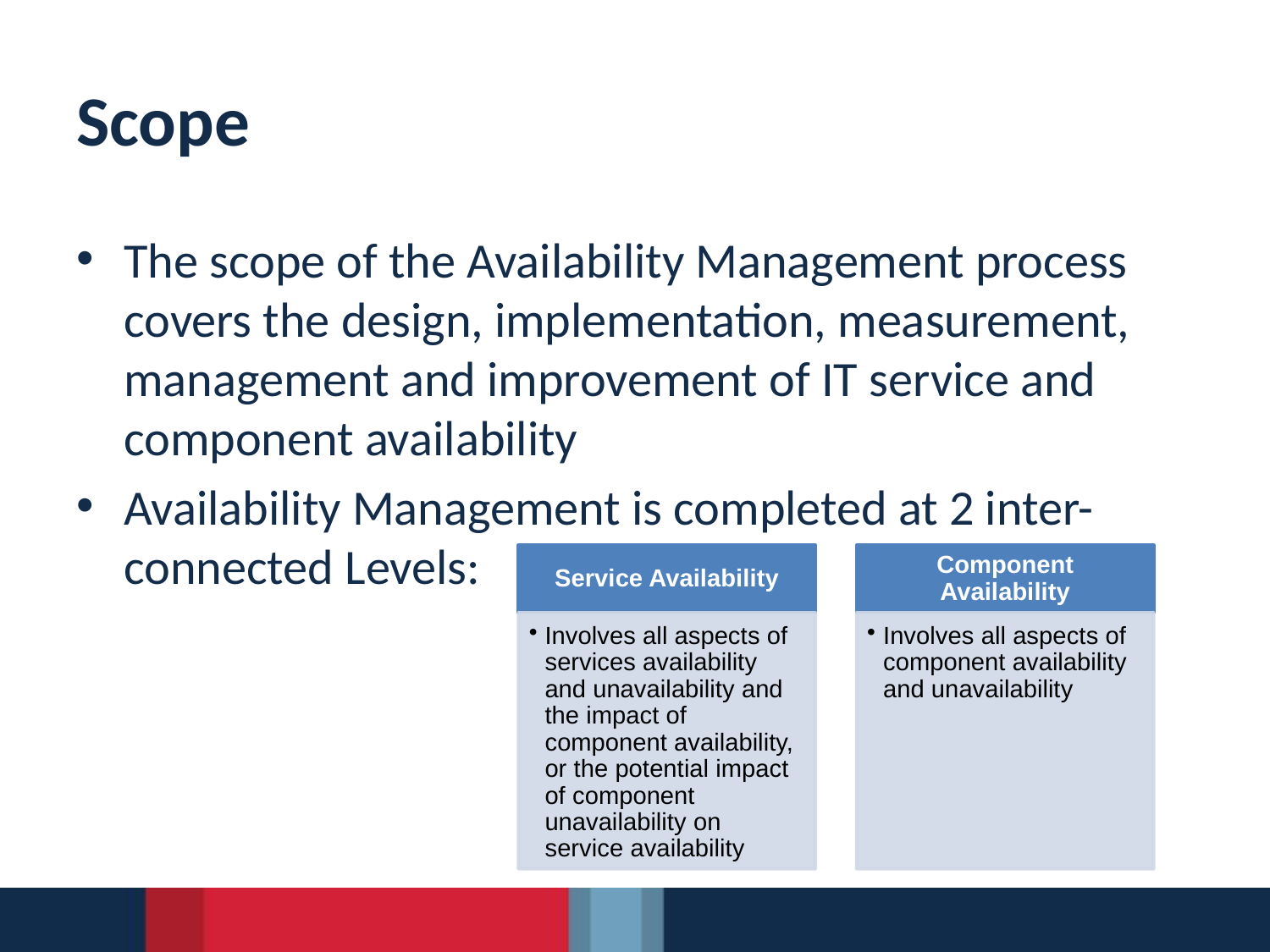

# Scope
The scope of the Availability Management process covers the design, implementation, measurement, management and improvement of IT service and component availability
Availability Management is completed at 2 inter-connected Levels:

Service Availability
Involves all aspects of services availability and unavailability and the impact of component availability, or the potential impact of component unavailability on service availability
Component Availability
Involves all aspects of component availability and unavailability